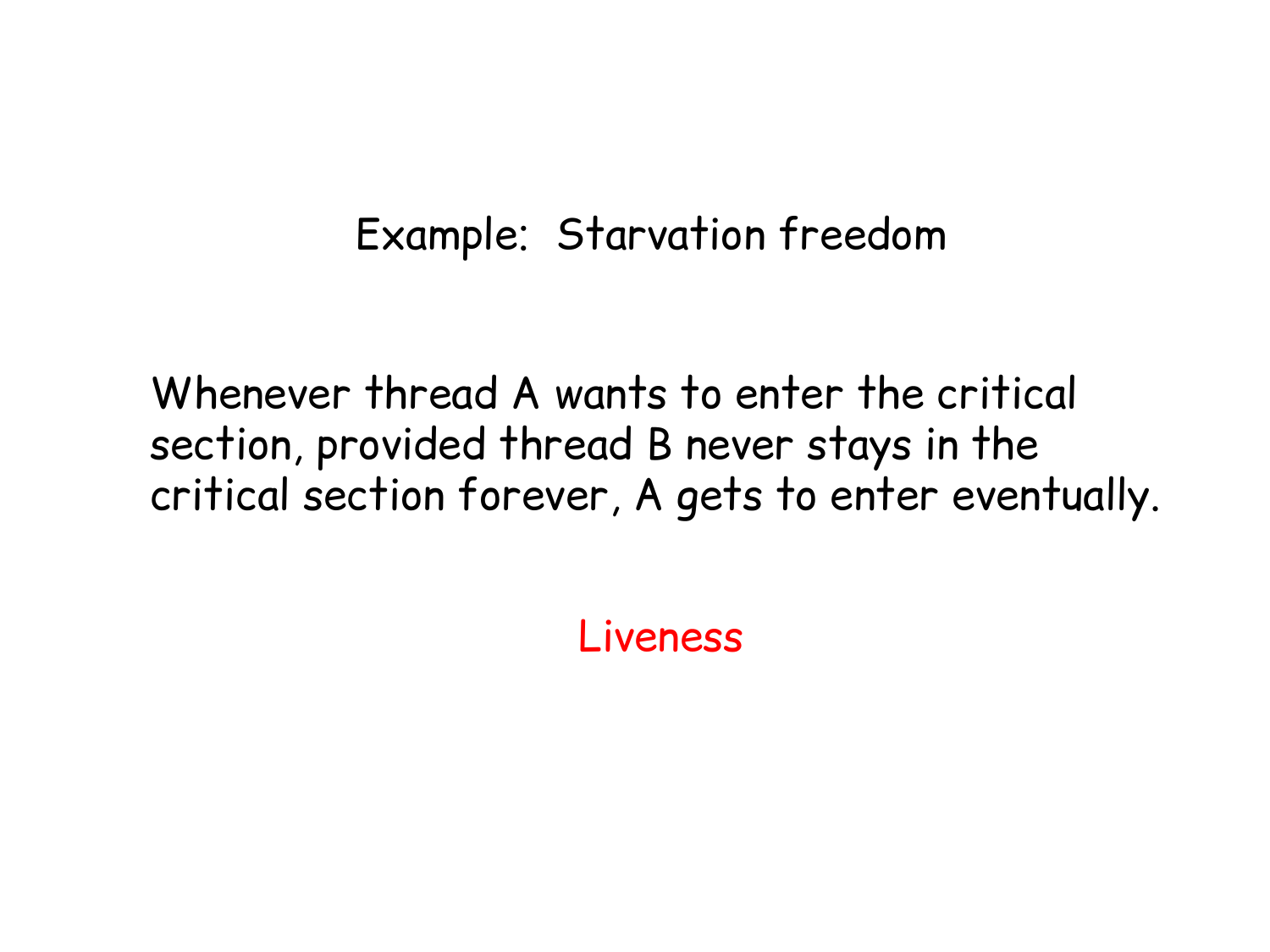

Example:  Starvation freedom
Whenever thread A wants to enter the critical section, provided thread B never stays in the critical section forever, A gets to enter eventually.
Liveness